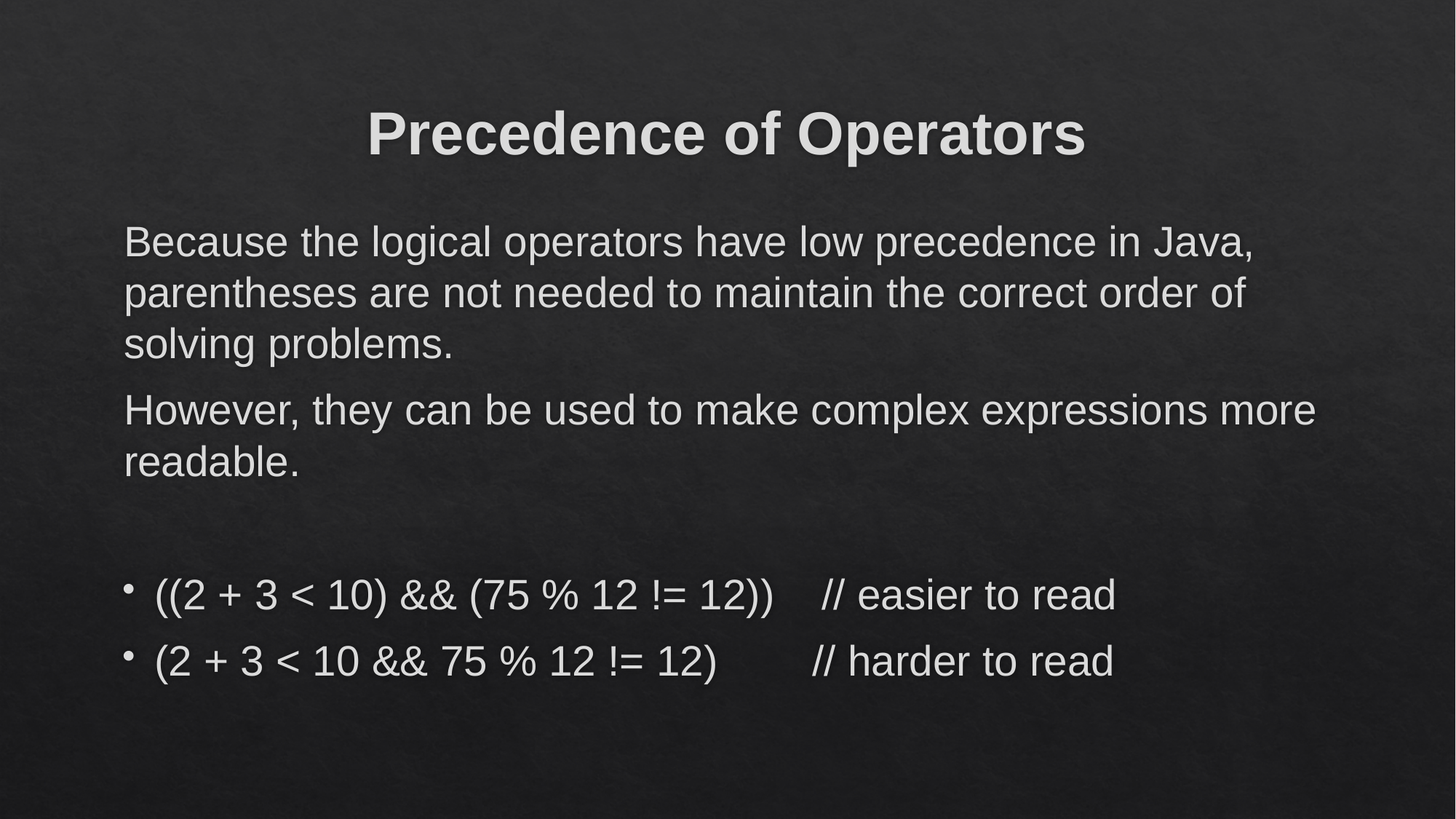

# Precedence of Operators
Because the logical operators have low precedence in Java, parentheses are not needed to maintain the correct order of solving problems.
However, they can be used to make complex expressions more readable.

	((2 + 3 < 10) && (75 % 12 != 12))    // easier to read
	(2 + 3 < 10 && 75 % 12 != 12)        // harder to read